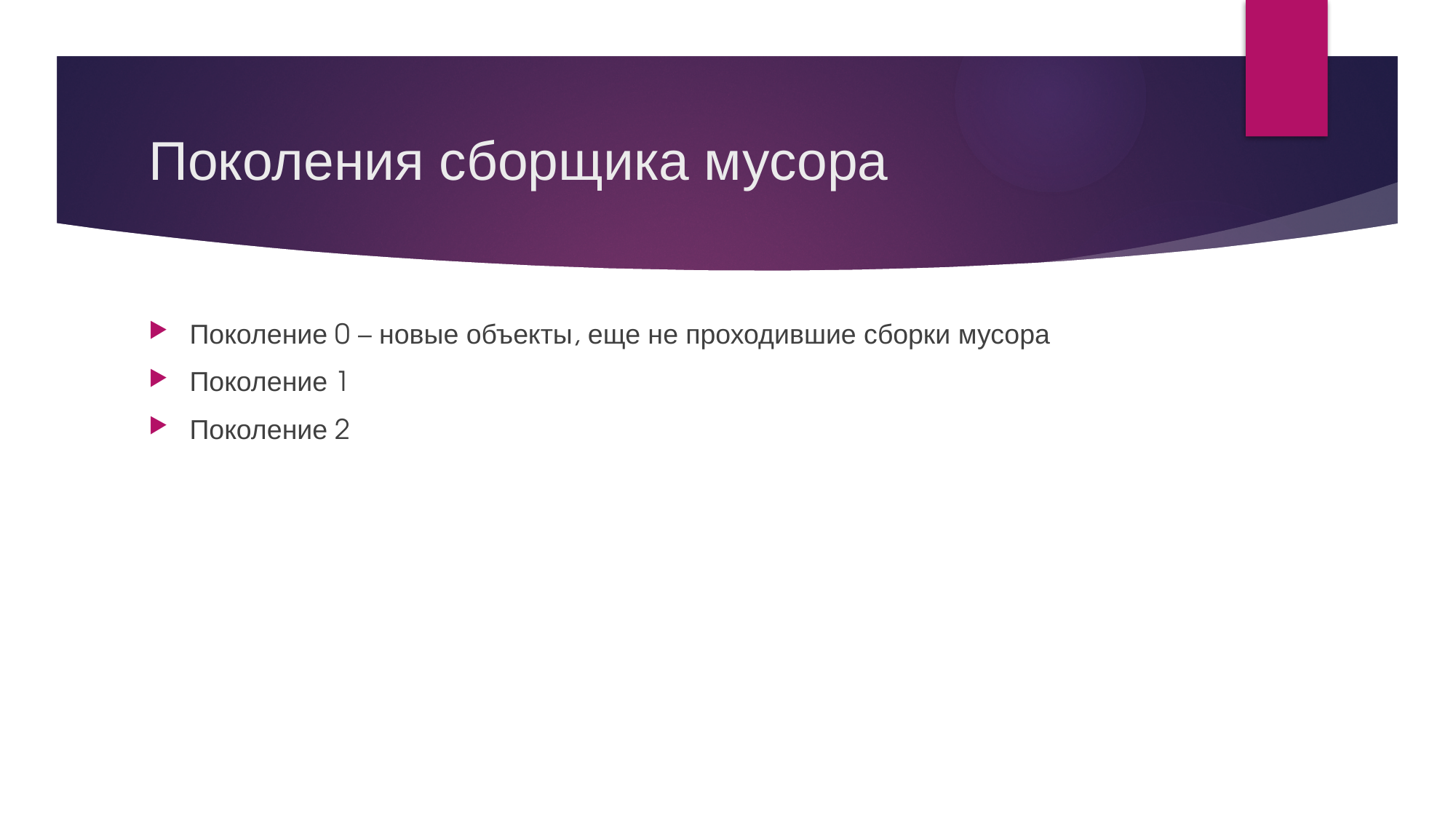

# Поколения сборщика мусора
Поколение 0 – новые объекты, еще не проходившие сборки мусора
Поколение 1
Поколение 2